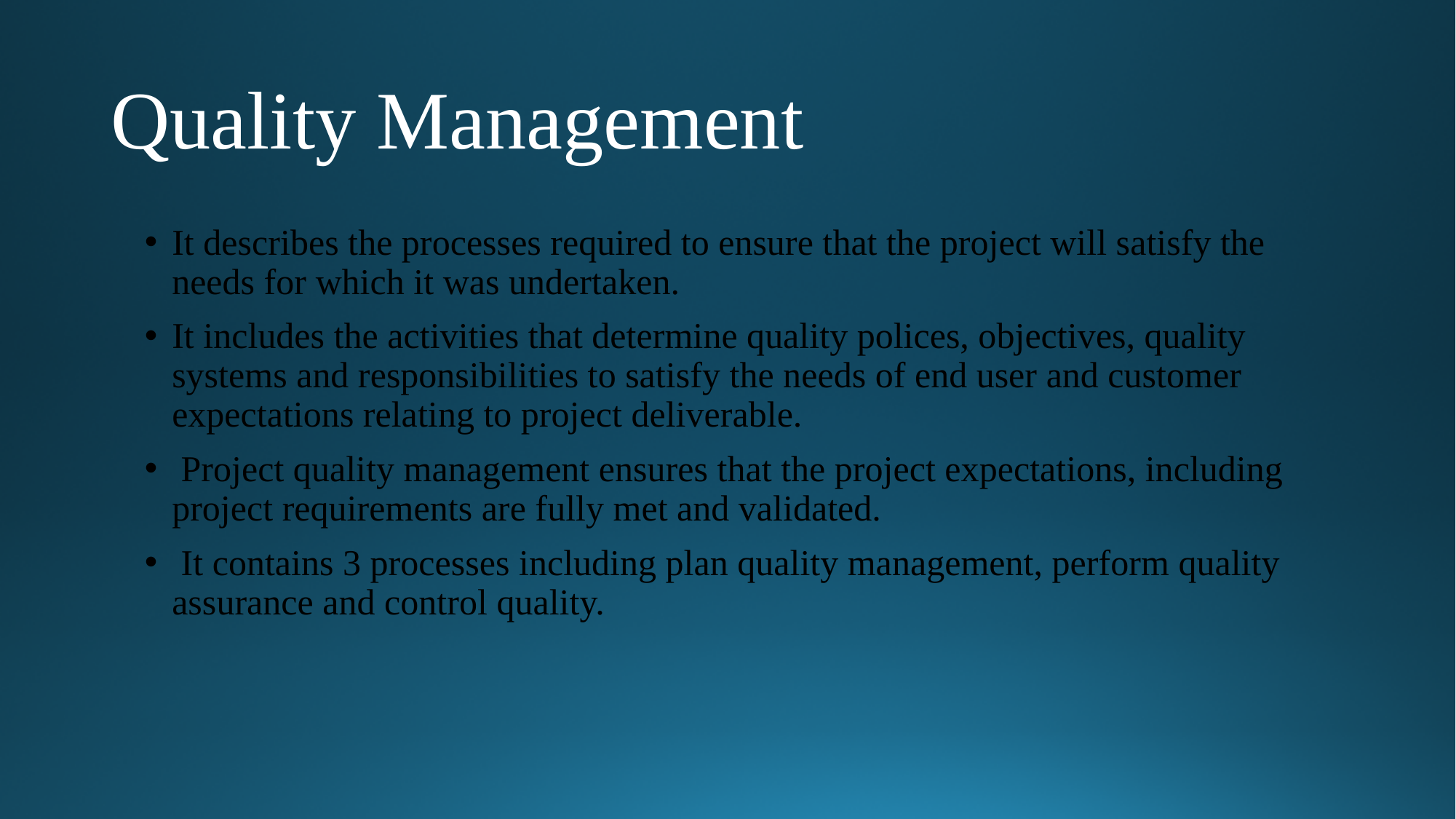

# Quality Management
It describes the processes required to ensure that the project will satisfy the needs for which it was undertaken.
It includes the activities that determine quality polices, objectives, quality systems and responsibilities to satisfy the needs of end user and customer expectations relating to project deliverable.
 Project quality management ensures that the project expectations, including project requirements are fully met and validated.
 It contains 3 processes including plan quality management, perform quality assurance and control quality.